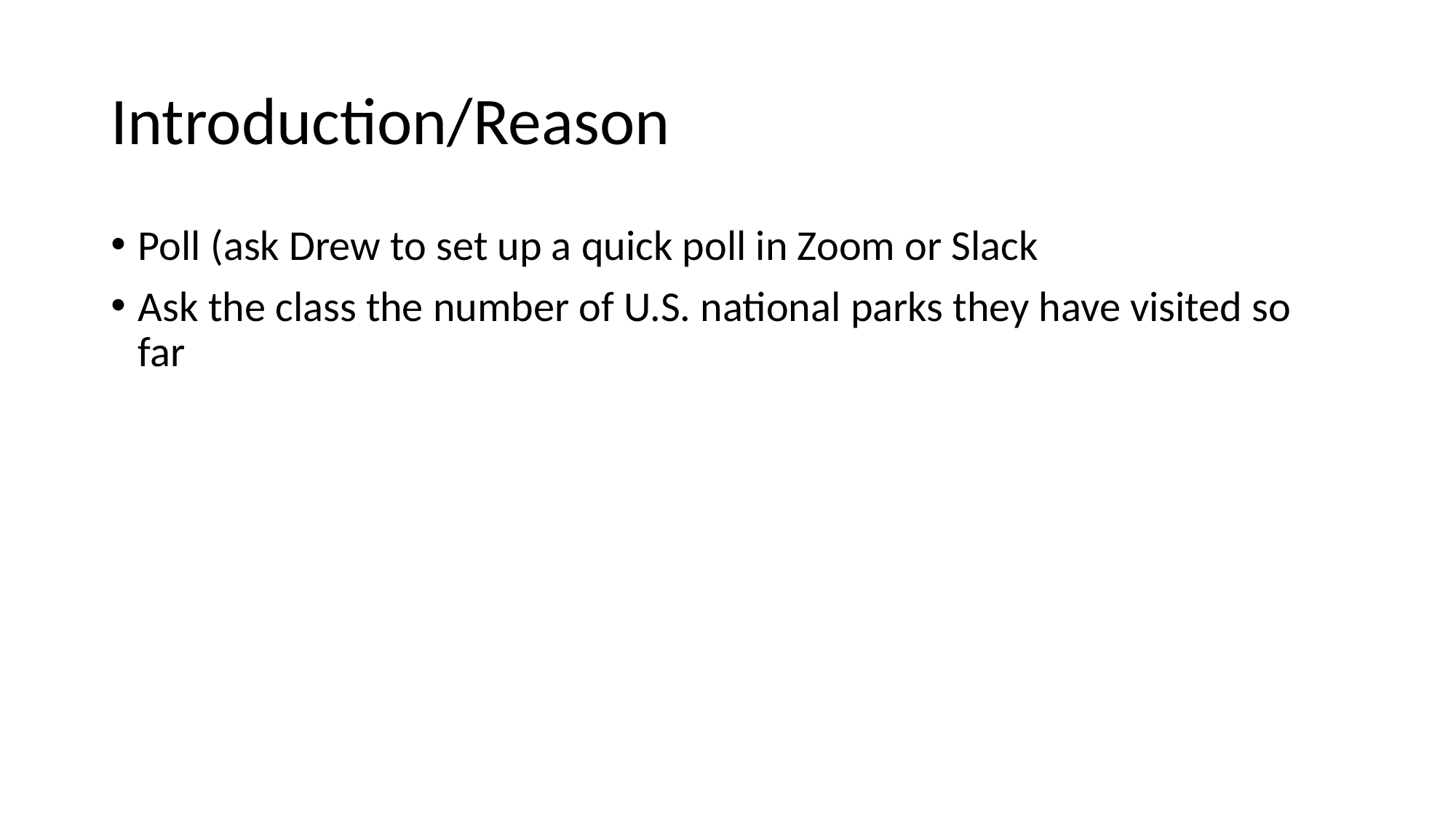

# Introduction/Reason
Poll (ask Drew to set up a quick poll in Zoom or Slack
Ask the class the number of U.S. national parks they have visited so far